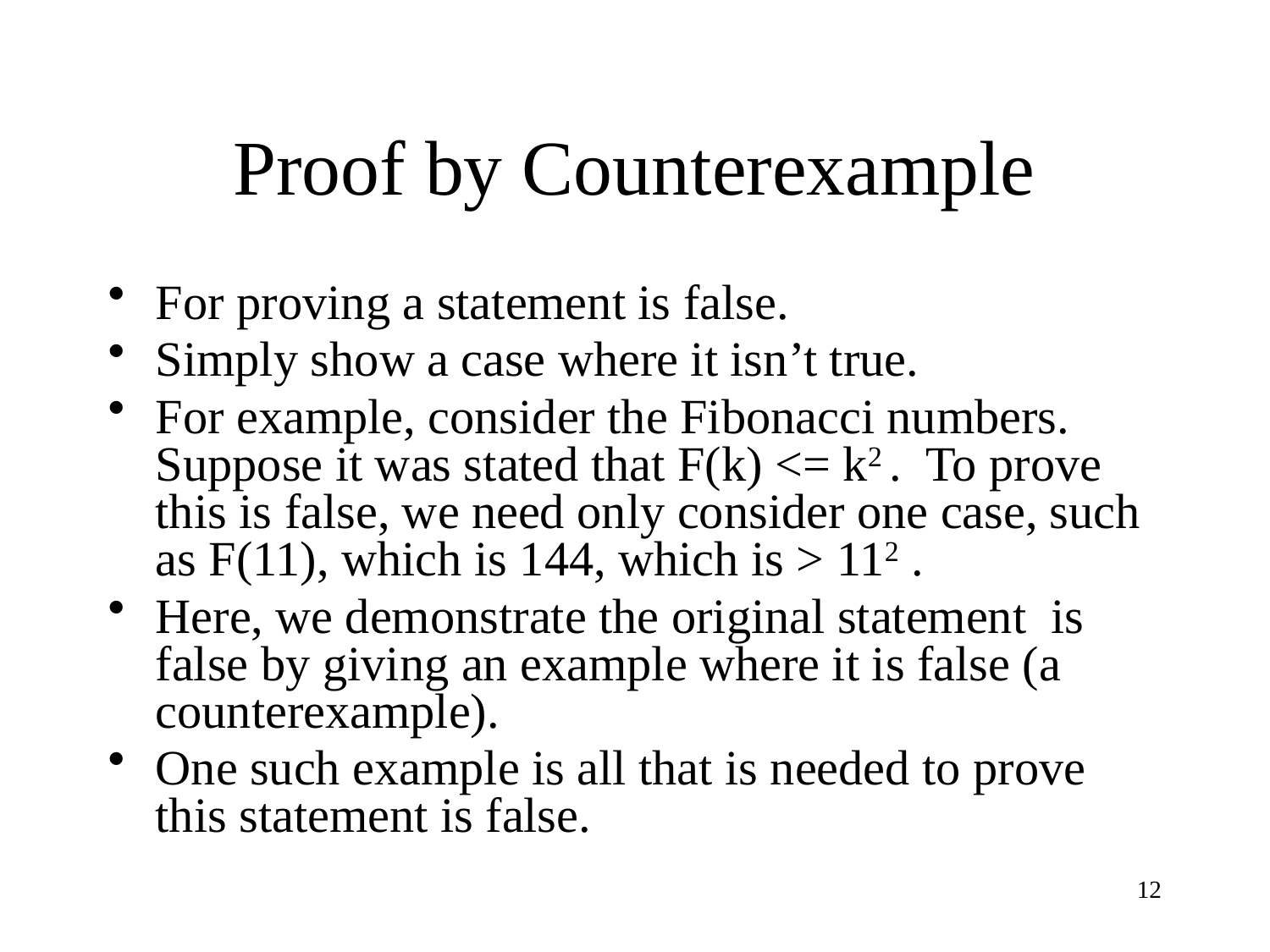

# Proof by Counterexample
For proving a statement is false.
Simply show a case where it isn’t true.
For example, consider the Fibonacci numbers.  Suppose it was stated that F(k) <= k2 .  To prove this is false, we need only consider one case, such as F(11), which is 144, which is > 112 .
Here, we demonstrate the original statement  is false by giving an example where it is false (a counterexample).
One such example is all that is needed to prove this statement is false.
12